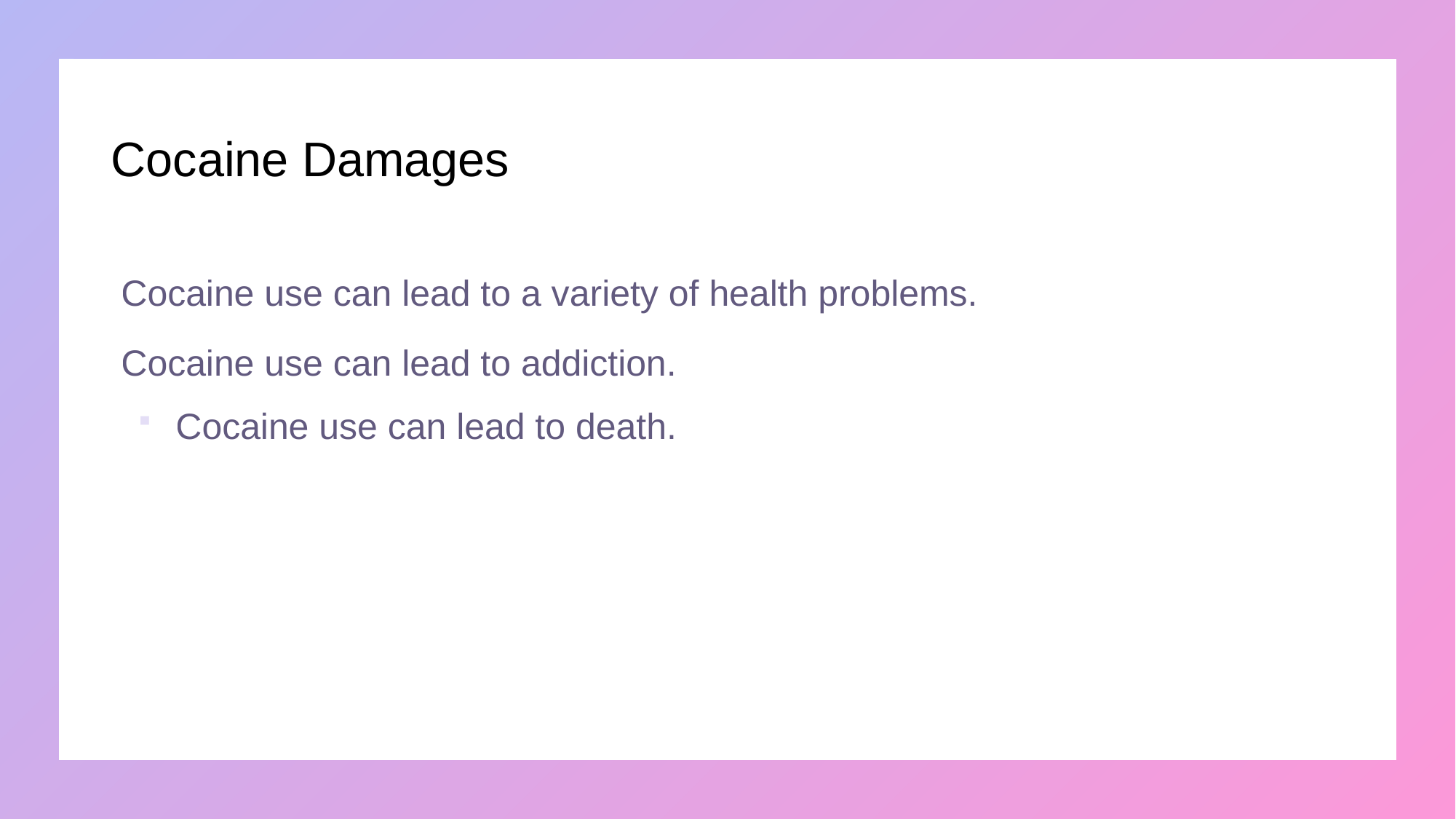

# Cocaine Damages
 Cocaine use can lead to a variety of health problems.
 Cocaine use can lead to addiction.
 Cocaine use can lead to death.